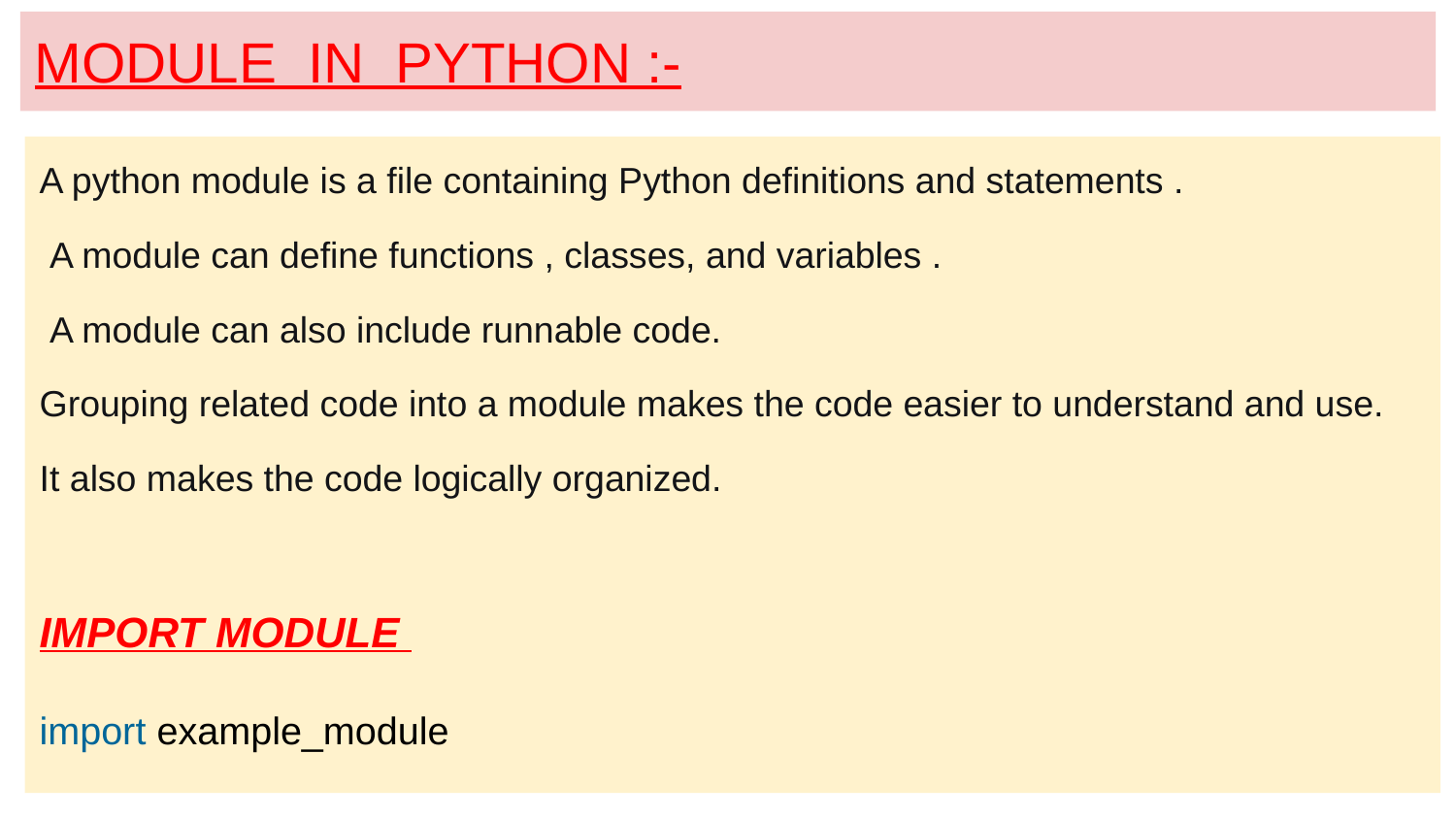

# MODULE  IN  PYTHON :-
A python module is a file containing Python definitions and statements .
 A module can define functions , classes, and variables .
 A module can also include runnable code.
Grouping related code into a module makes the code easier to understand and use.
It also makes the code logically organized.

IMPORT MODULE
import example_module